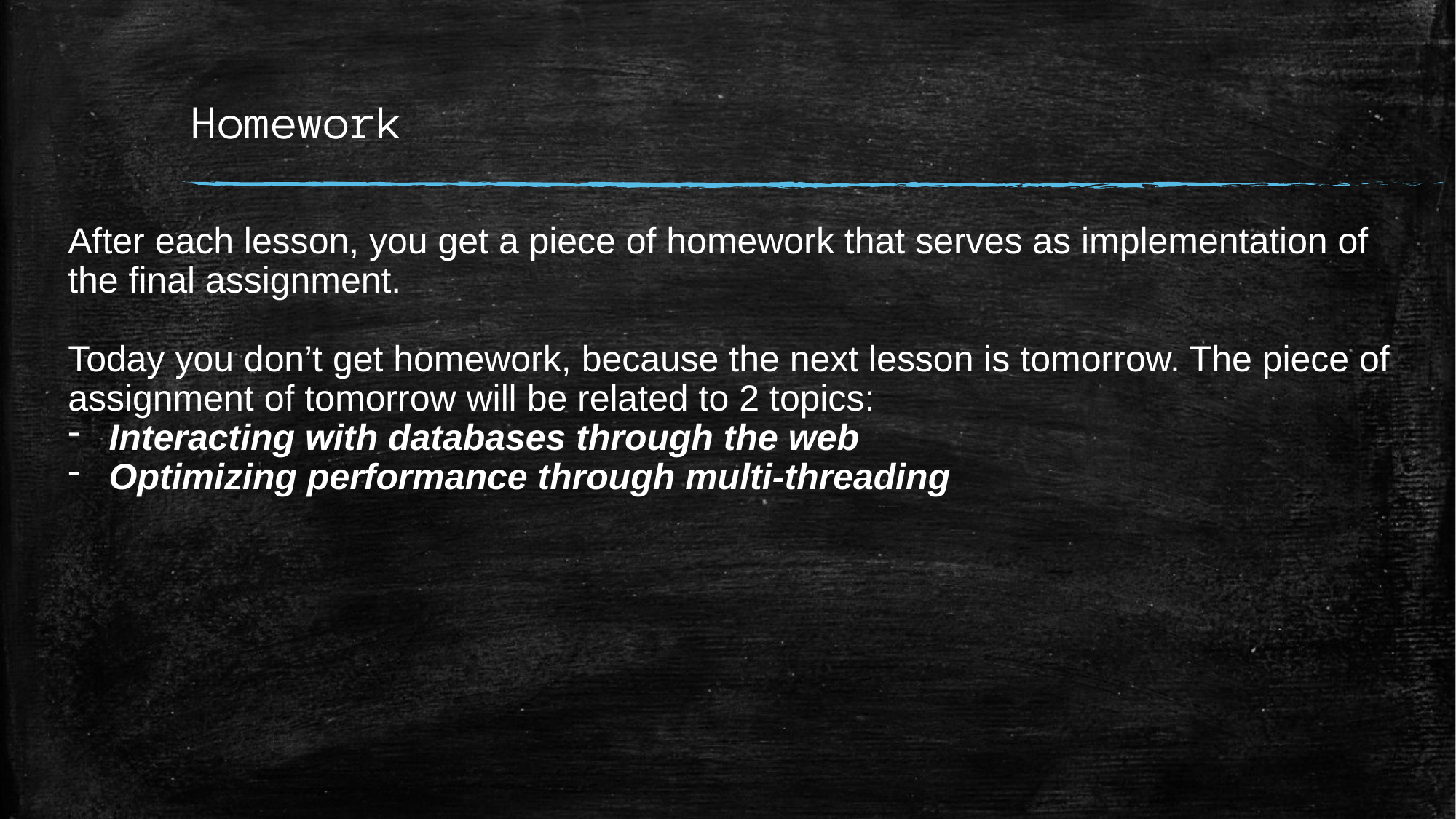

# Homework
After each lesson, you get a piece of homework that serves as implementation of the final assignment.

Today you don’t get homework, because the next lesson is tomorrow. The piece of assignment of tomorrow will be related to 2 topics:
Interacting with databases through the web
Optimizing performance through multi-threading